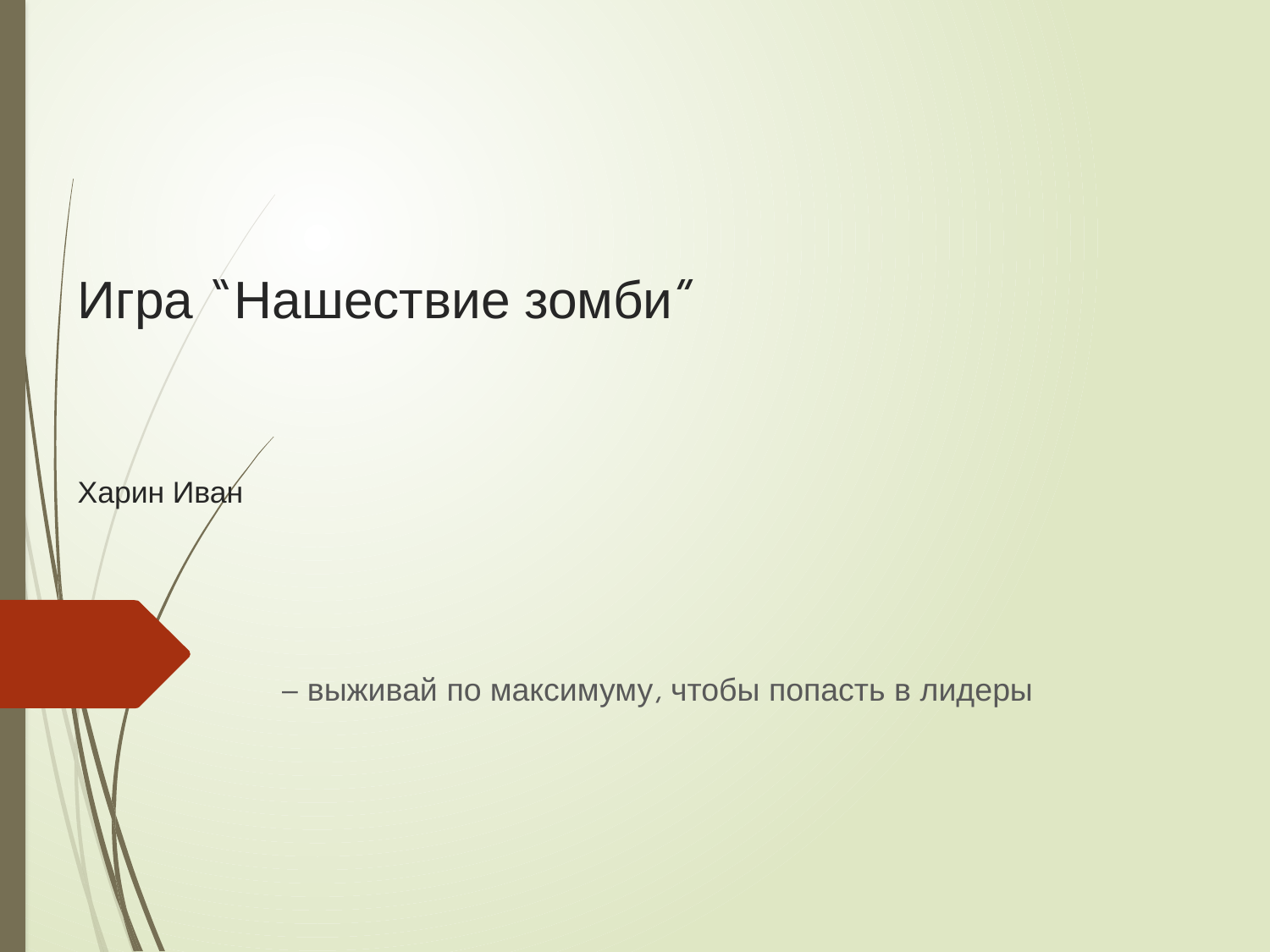

# Игра “Нашествие зомби” Харин Иван
– выживай по максимуму, чтобы попасть в лидеры